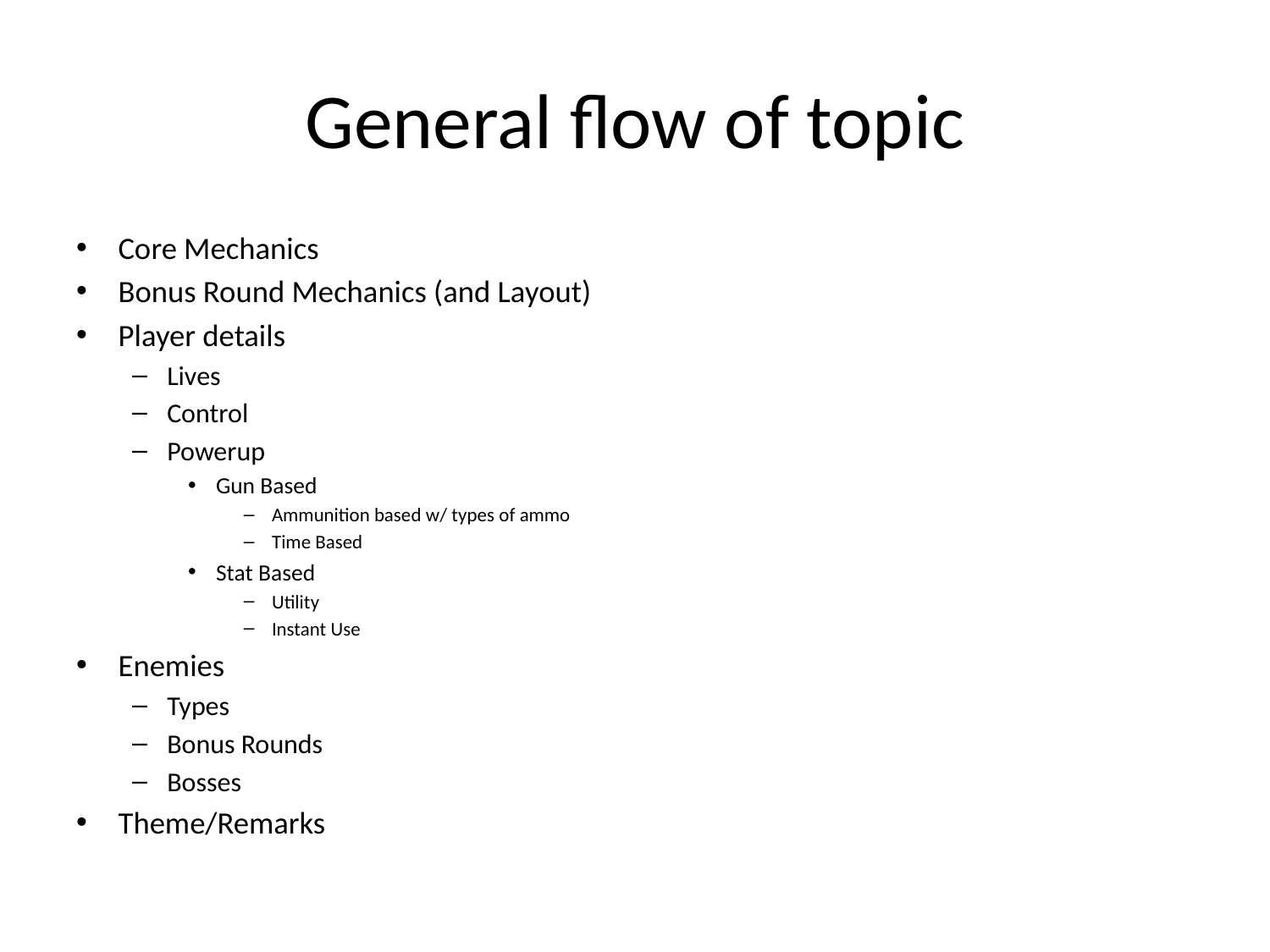

# General flow of topic
Core Mechanics
Bonus Round Mechanics (and Layout)
Player details
Lives
Control
Powerup
Gun Based
Ammunition based w/ types of ammo
Time Based
Stat Based
Utility
Instant Use
Enemies
Types
Bonus Rounds
Bosses
Theme/Remarks